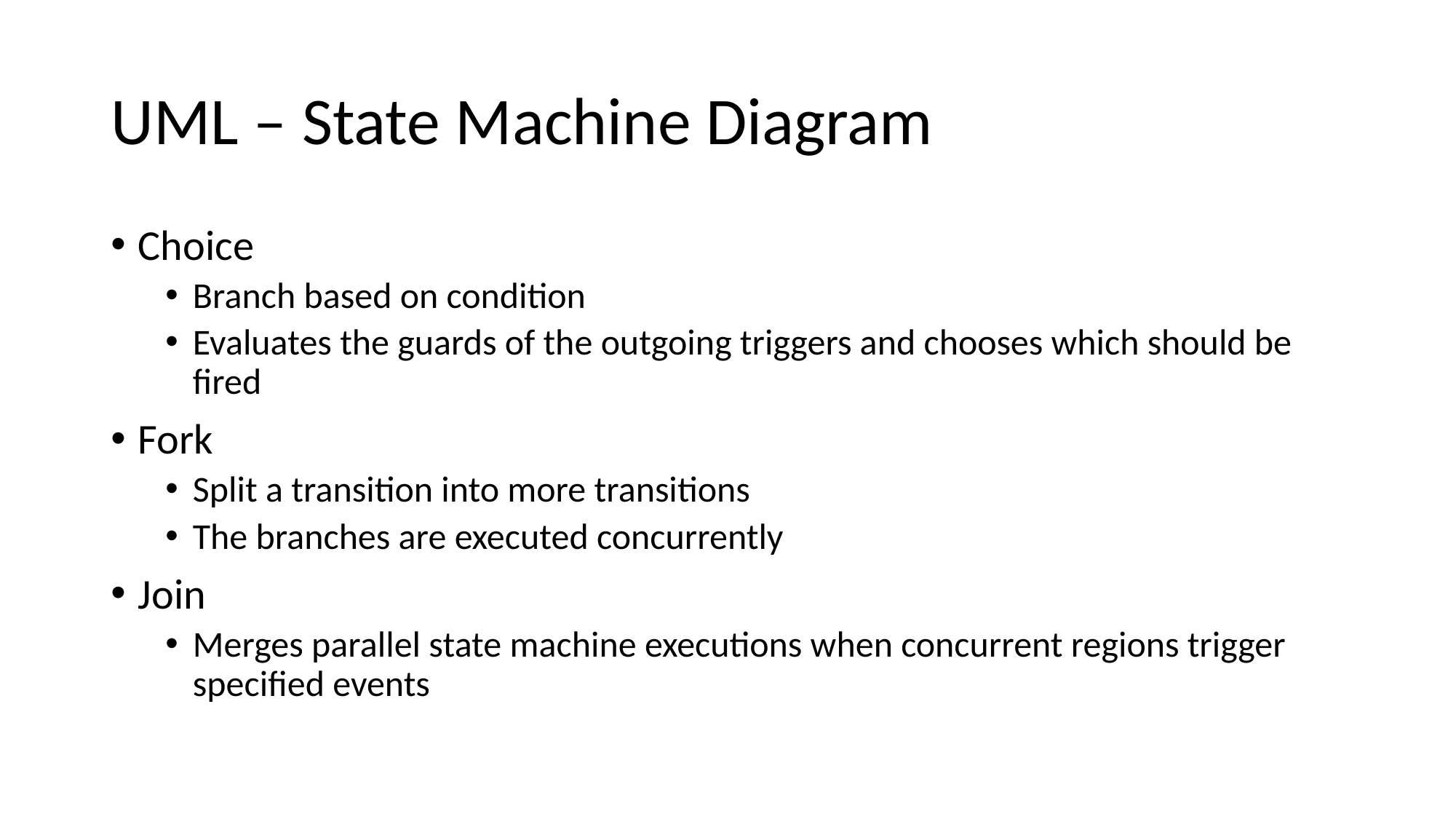

# UML – State Machine Diagram
Choice
Branch based on condition
Evaluates the guards of the outgoing triggers and chooses which should be fired
Fork
Split a transition into more transitions
The branches are executed concurrently
Join
Merges parallel state machine executions when concurrent regions trigger specified events